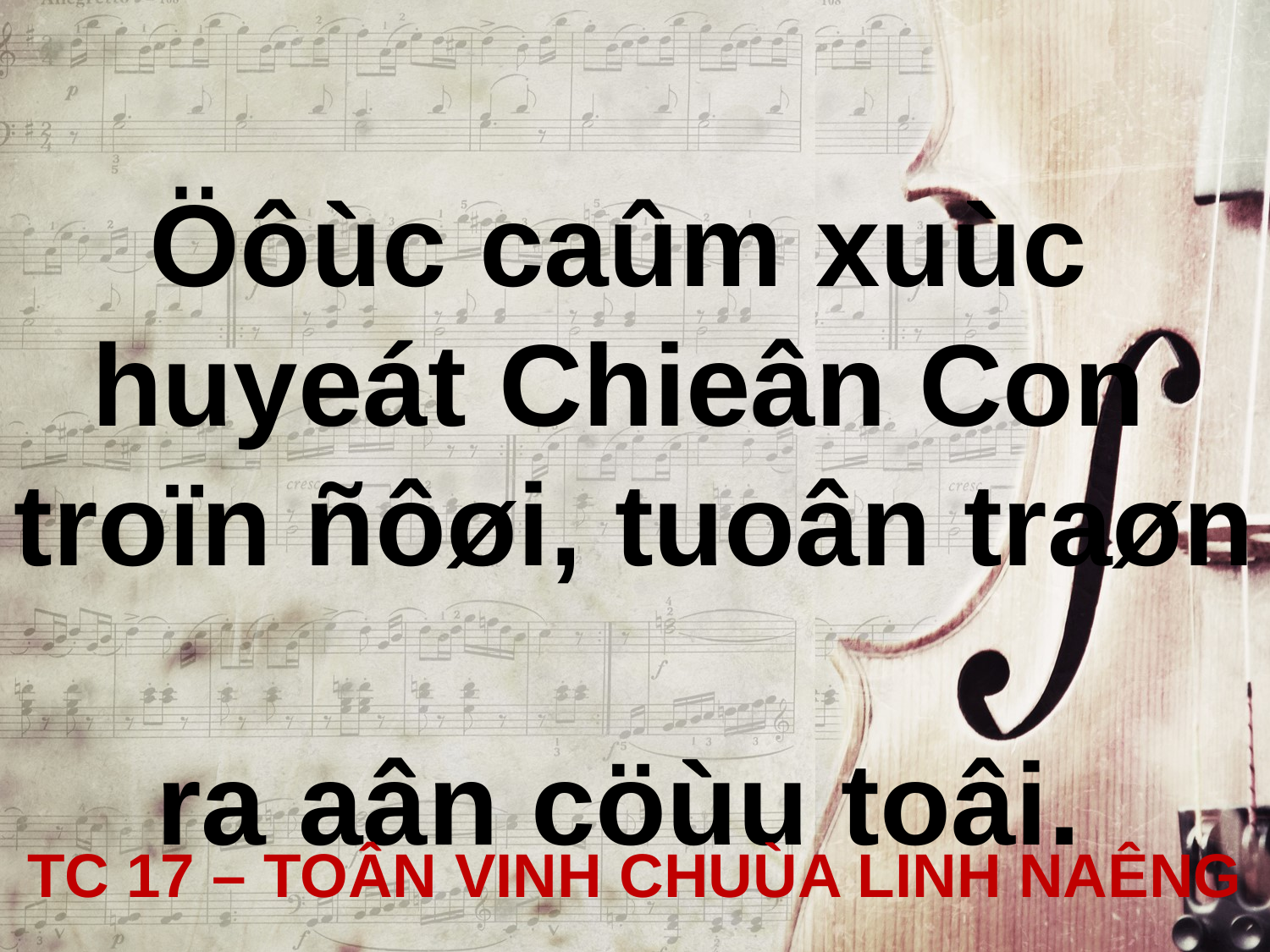

Öôùc caûm xuùc
huyeát Chieân Con
troïn ñôøi, tuoân traøn
ra aân cöùu toâi.
TC 17 – TOÂN VINH CHUÙA LINH NAÊNG